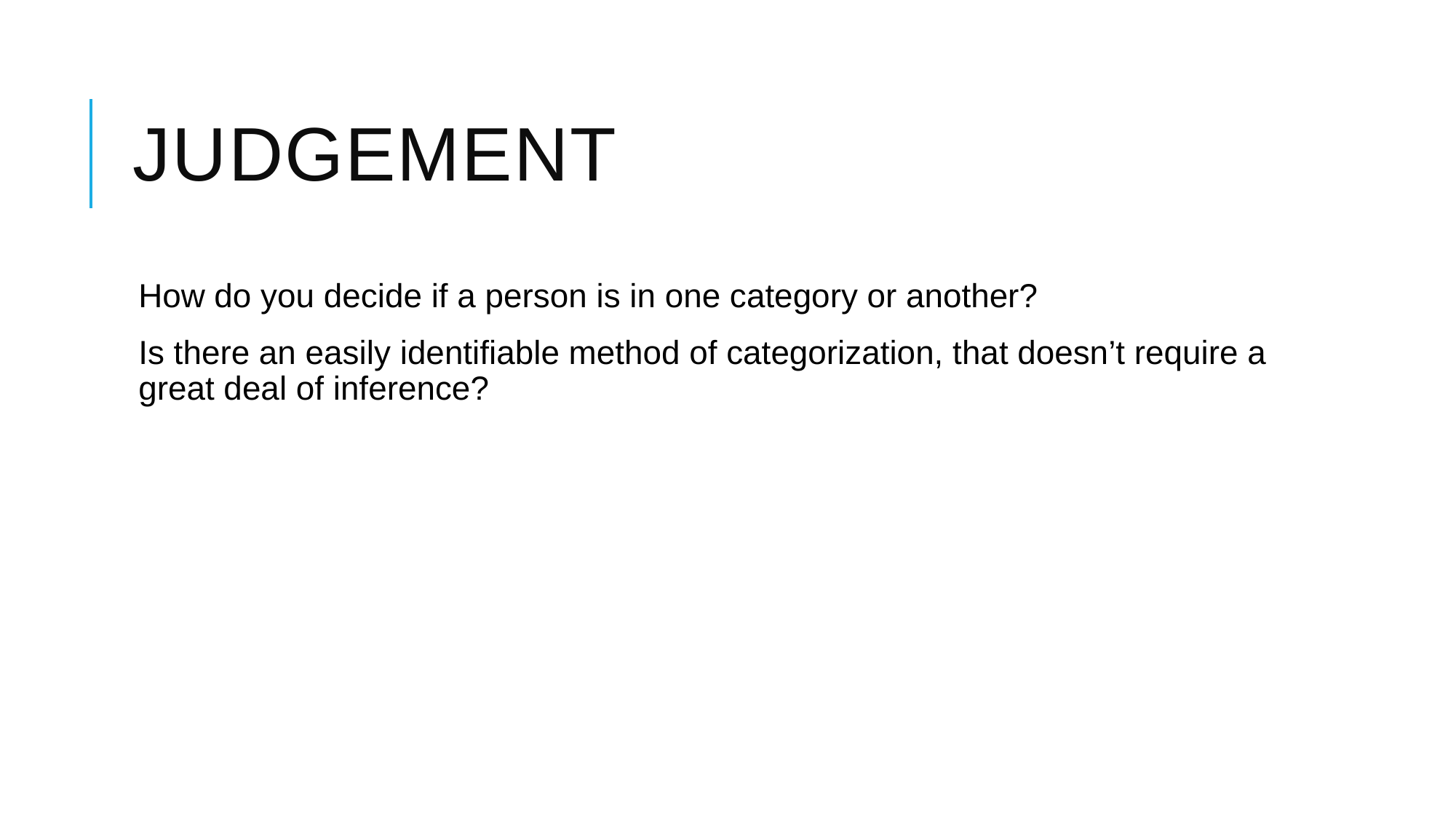

# Judgement
How do you decide if a person is in one category or another?
Is there an easily identifiable method of categorization, that doesn’t require a great deal of inference?